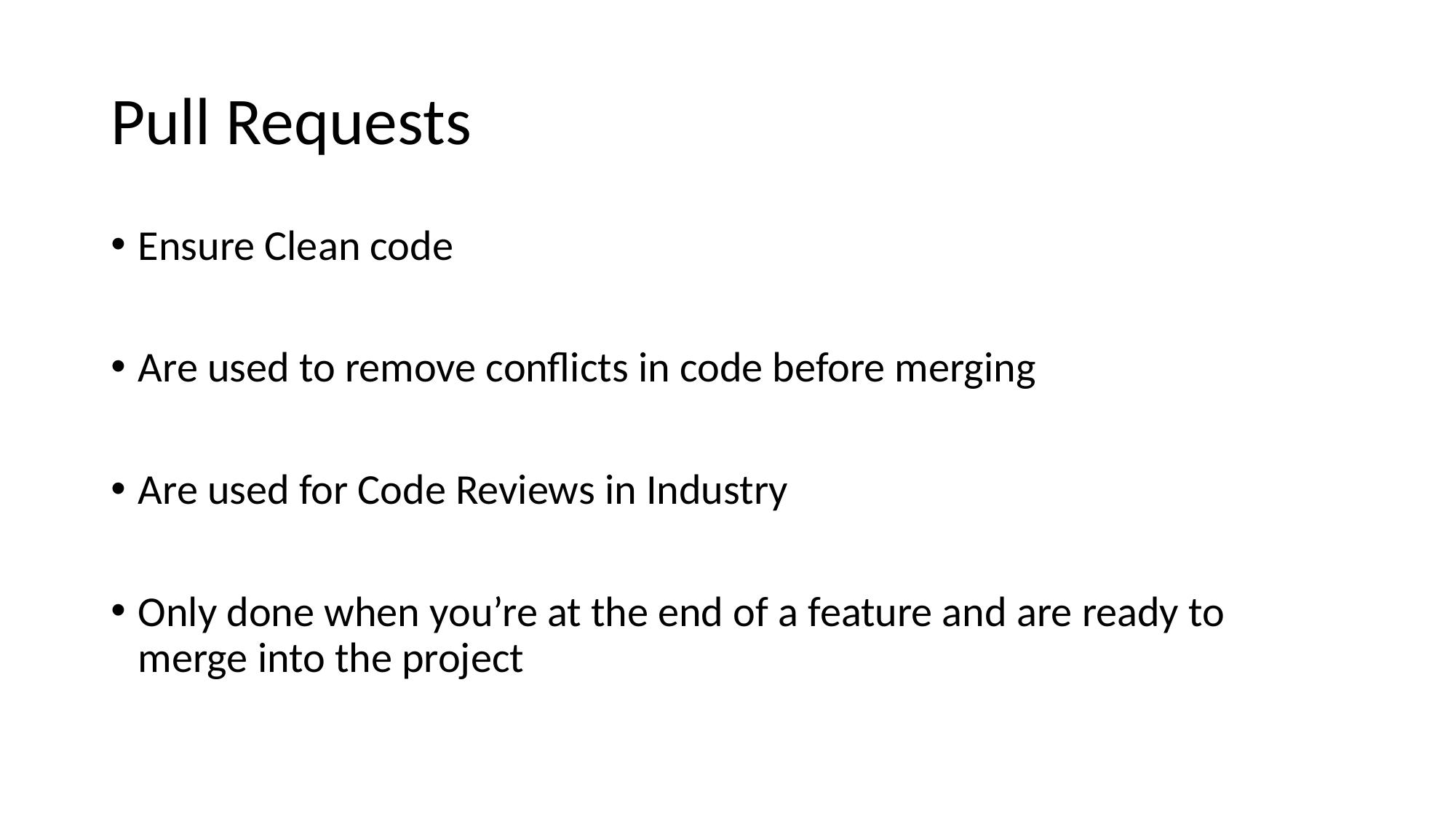

# Pull Requests
Ensure Clean code

Are used to remove conflicts in code before merging

Are used for Code Reviews in Industry

Only done when you’re at the end of a feature and are ready to merge into the project